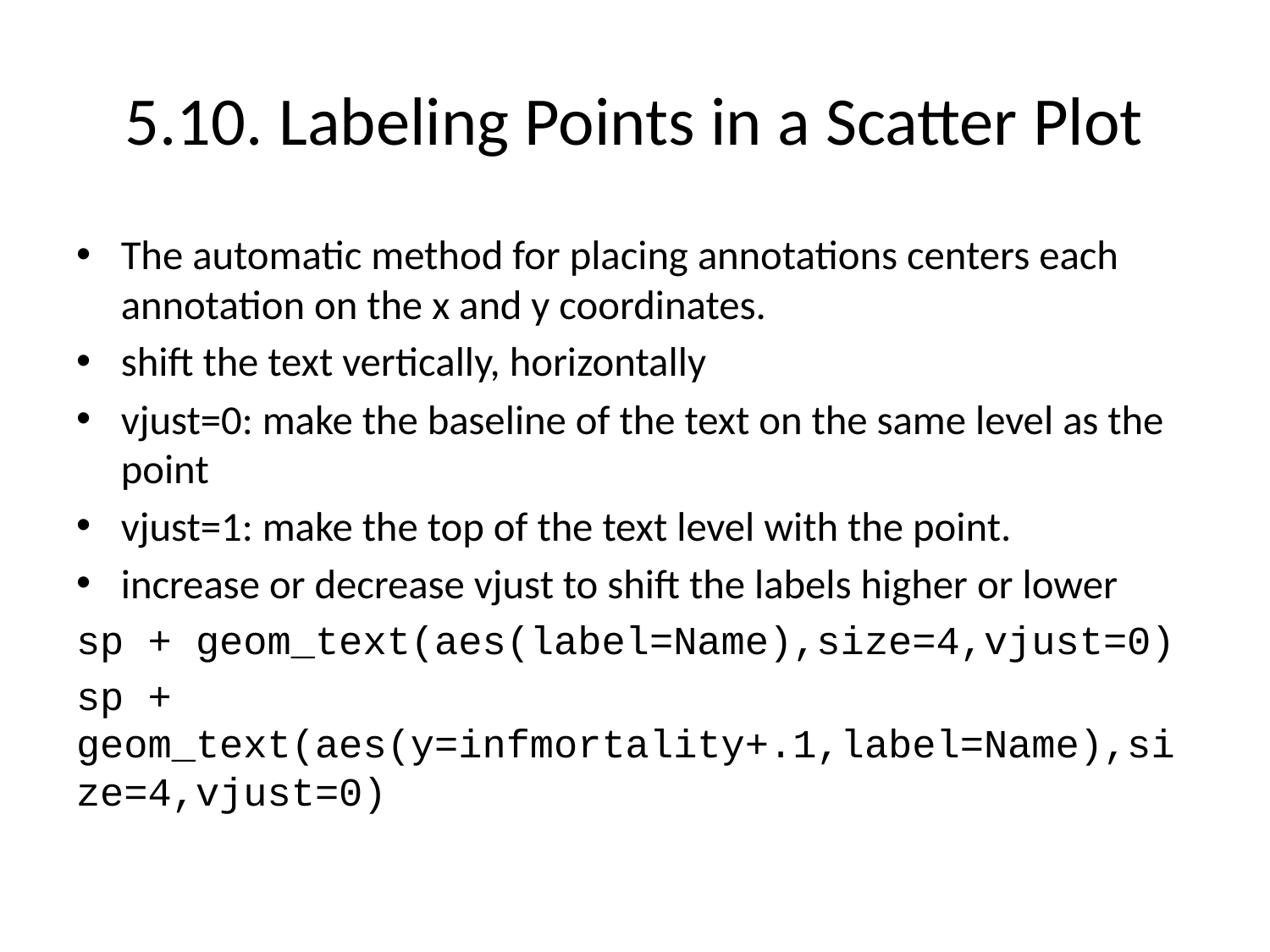

# 5.10. Labeling Points in a Scatter Plot
The automatic method for placing annotations centers each annotation on the x and y coordinates.
shift the text vertically, horizontally
vjust=0: make the baseline of the text on the same level as the point
vjust=1: make the top of the text level with the point.
increase or decrease vjust to shift the labels higher or lower
sp + geom_text(aes(label=Name),size=4,vjust=0)
sp + geom_text(aes(y=infmortality+.1,label=Name),size=4,vjust=0)